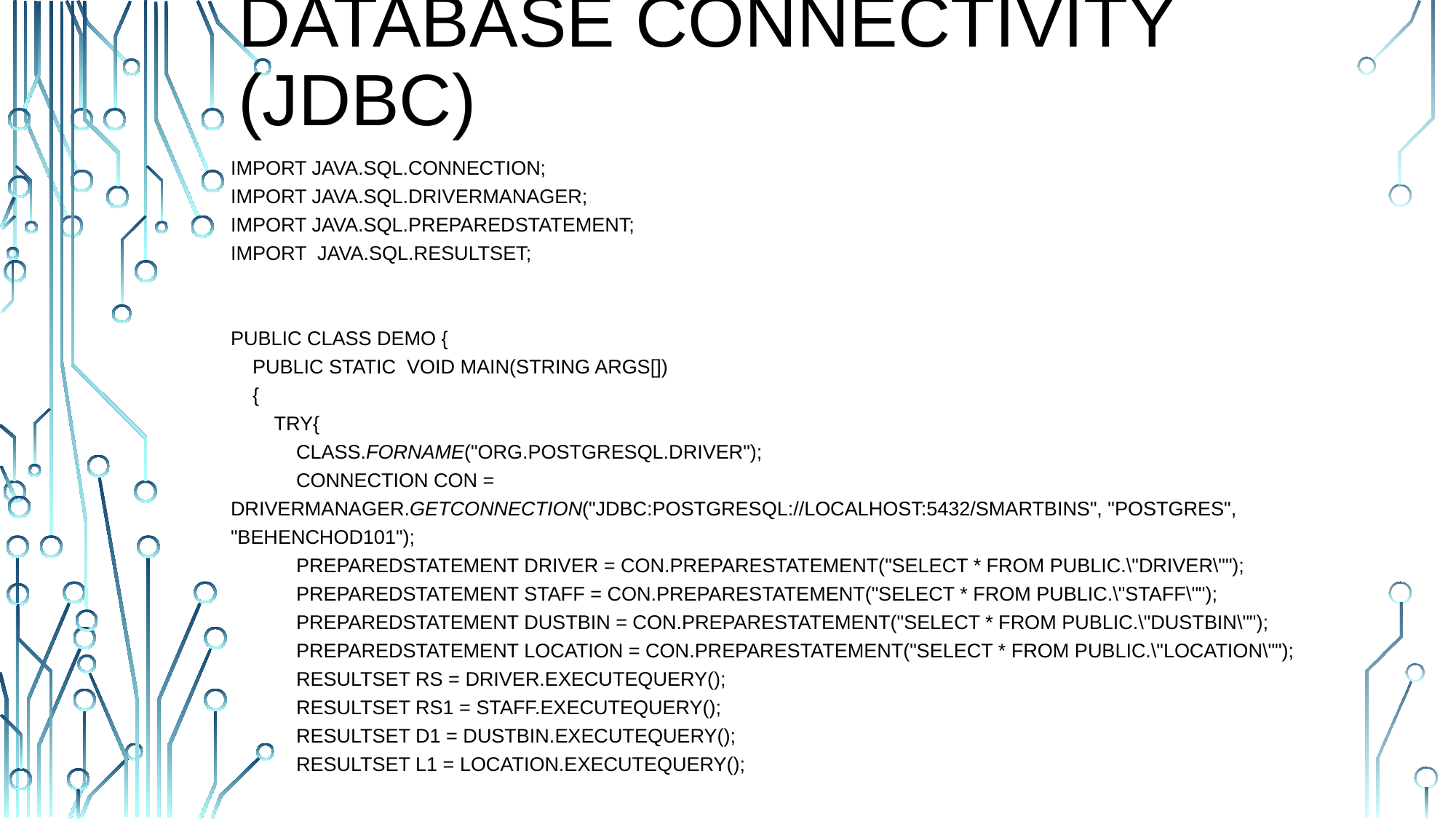

# DATABASE CONNECTIVITY (JDBC)
import java.sql.Connection;
import java.sql.DriverManager;
import java.sql.PreparedStatement;
import  java.sql.ResultSet;
public class demo {
    public static  void main(String args[])
    {
        try{
            Class.forName("org.postgresql.Driver");
            Connection con = DriverManager.getConnection("jdbc:postgresql://localhost:5432/SmartBins", "postgres", "behenchod101");
            PreparedStatement driver = con.prepareStatement("select * from public.\"Driver\"");
            PreparedStatement staff = con.prepareStatement("select * from public.\"Staff\"");
            PreparedStatement dustbin = con.prepareStatement("select * from public.\"Dustbin\"");
            PreparedStatement location = con.prepareStatement("select * from public.\"Location\"");
            ResultSet rs = driver.executeQuery();
            ResultSet rs1 = staff.executeQuery();
            ResultSet d1 = dustbin.executeQuery();
            ResultSet l1 = location.executeQuery();